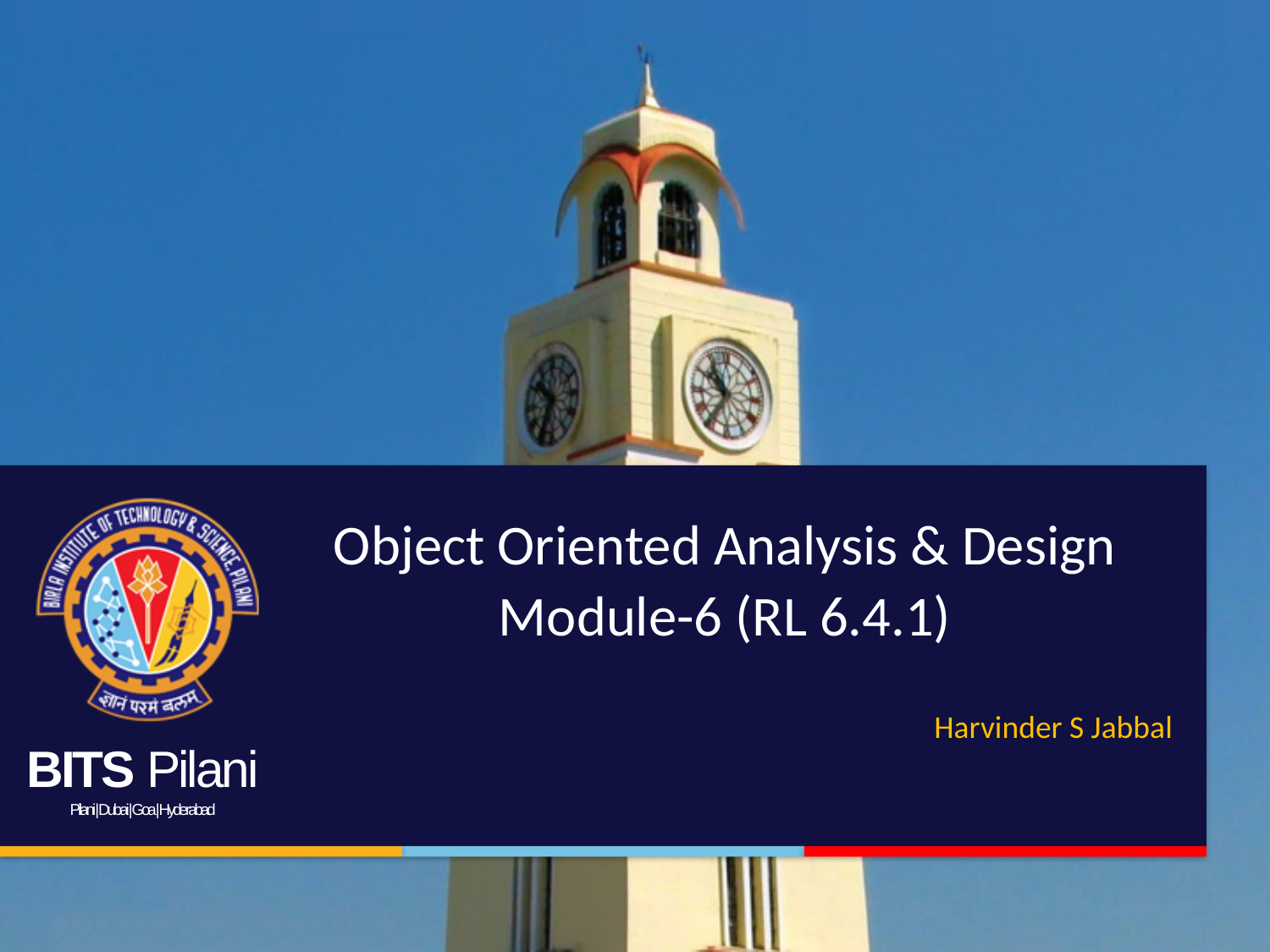

# Object Oriented Analysis & Design Module-6 (RL 6.4.1)

Harvinder S Jabbal